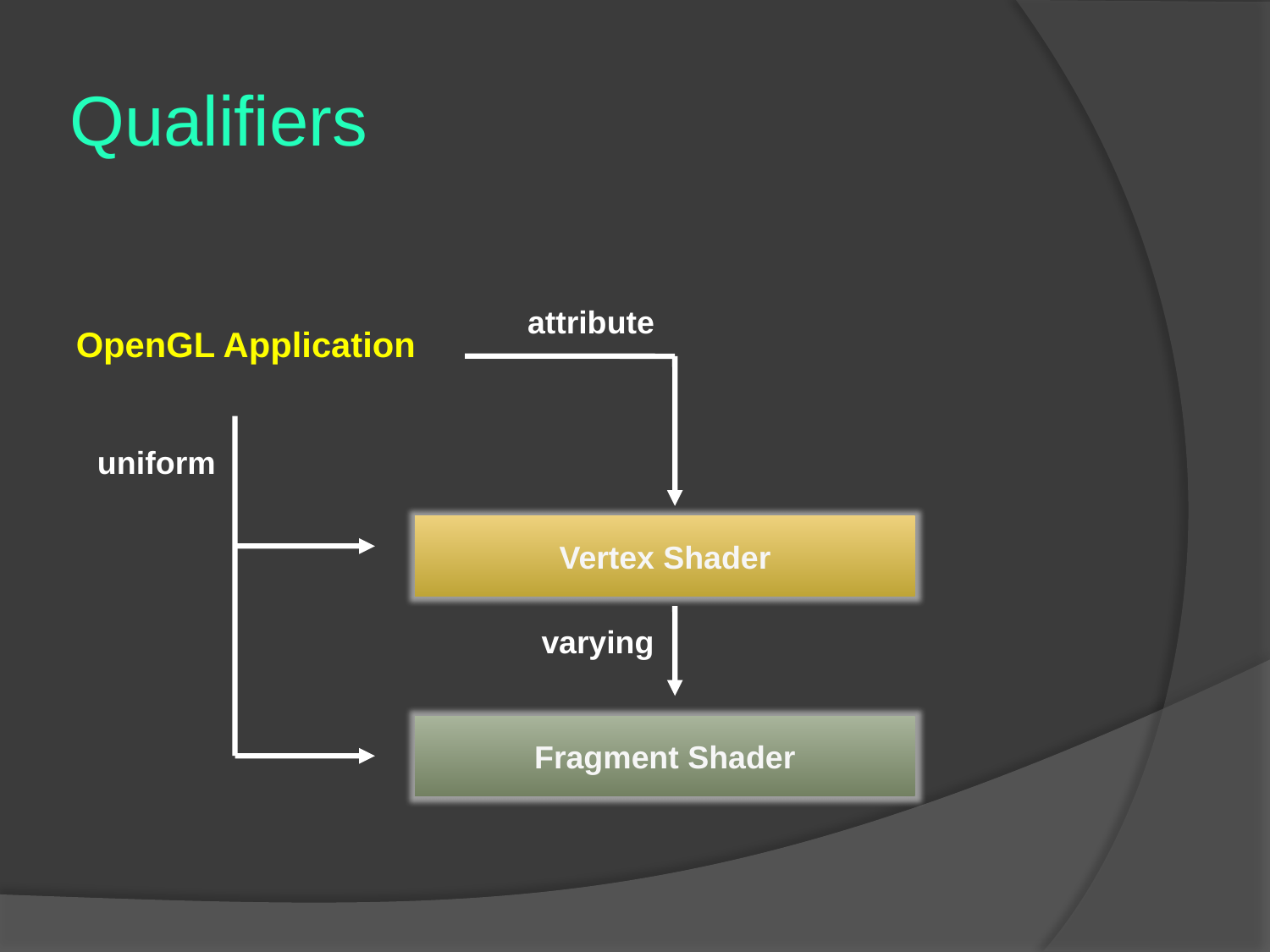

# Qualifiers
attribute
OpenGL Application

uniform
Vertex Shader

varying
Fragment Shader